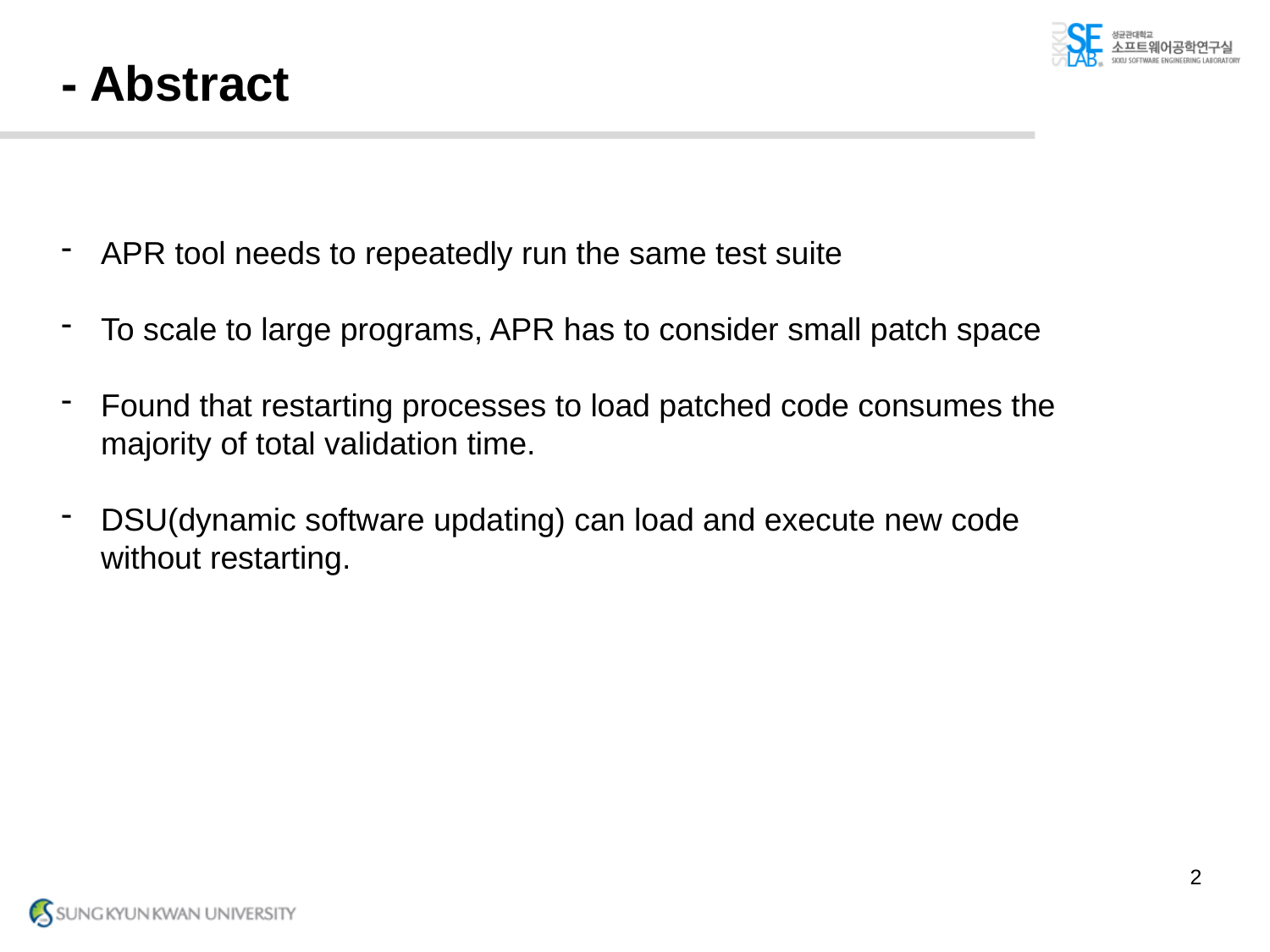

# - Abstract
APR tool needs to repeatedly run the same test suite

To scale to large programs, APR has to consider small patch space

Found that restarting processes to load patched code consumes the majority of total validation time.

DSU(dynamic software updating) can load and execute new code without restarting.
2